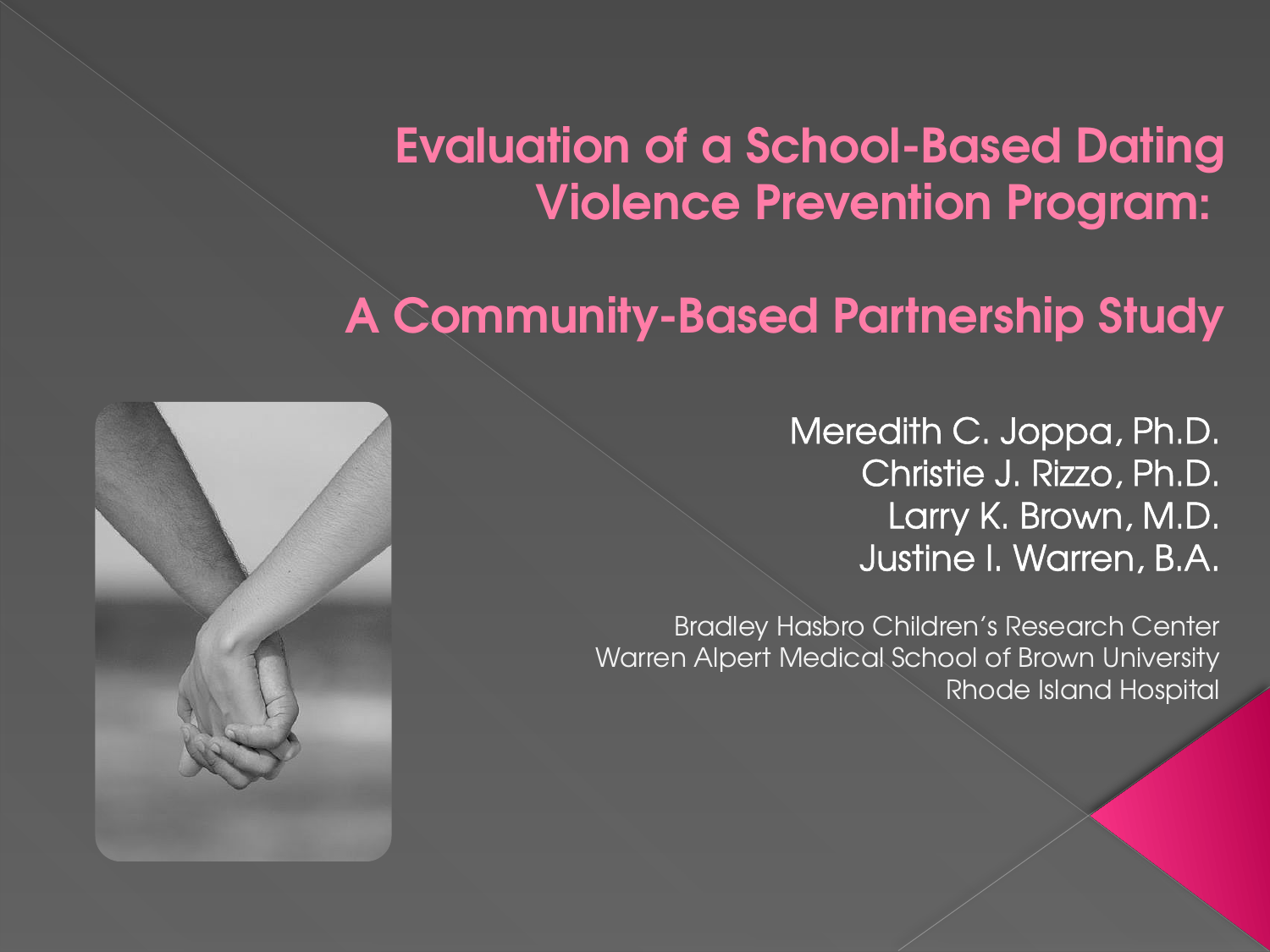

# Evaluation of a School-Based Dating Violence Prevention Program: A Community-Based Partnership Study
Meredith C. Joppa, Ph.D.
Christie J. Rizzo, Ph.D.
Larry K. Brown, M.D.
Justine I. Warren, B.A.

Bradley Hasbro Children’s Research Center
Warren Alpert Medical School of Brown University
Rhode Island Hospital